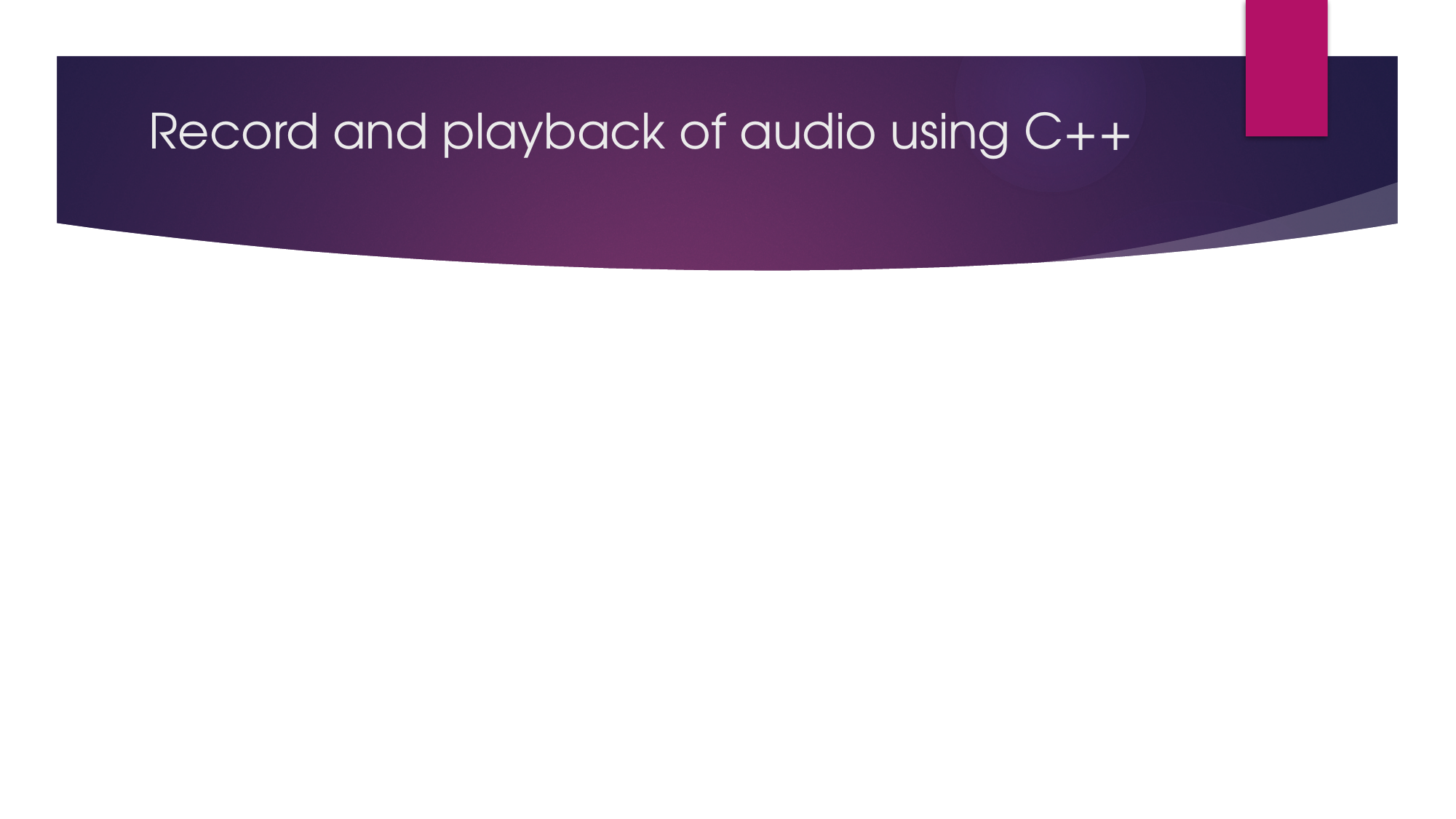

# Record and playback of audio using C++